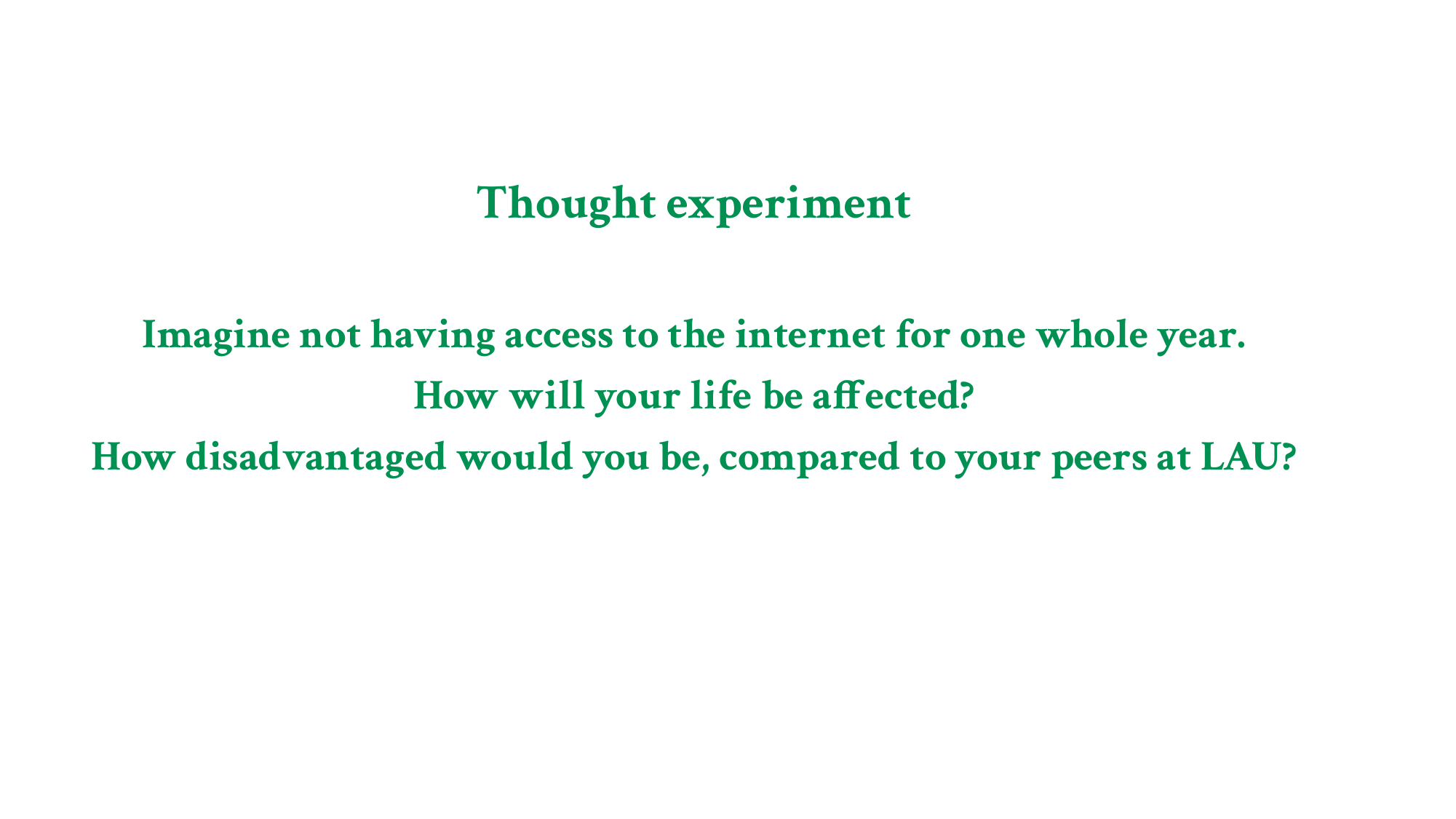

Thought experiment

Imagine not having access to the internet for one whole year.
How will your life be affected?
How disadvantaged would you be, compared to your peers at LAU?